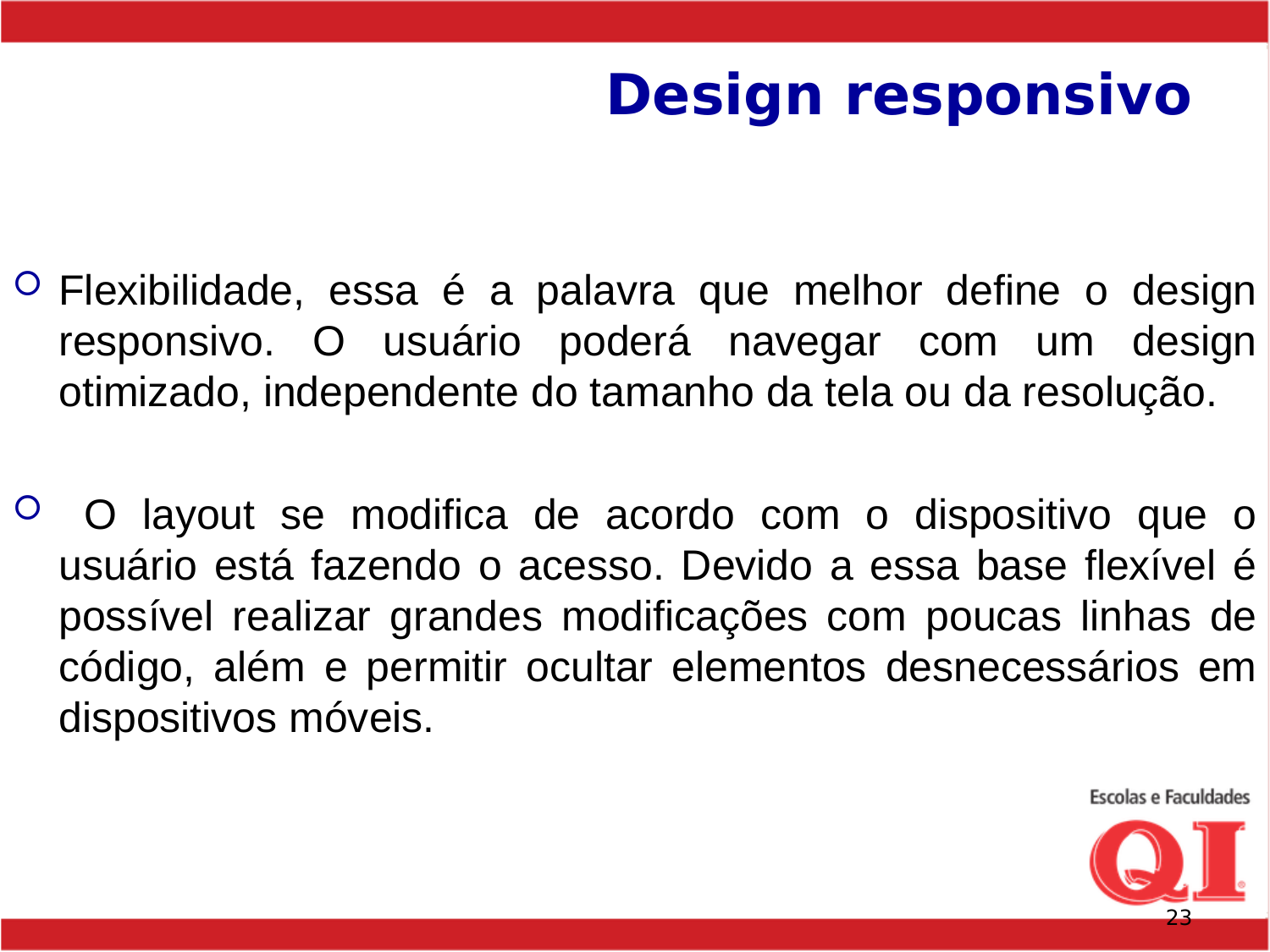

# Design responsivo
Flexibilidade, essa é a palavra que melhor define o design responsivo. O usuário poderá navegar com um design otimizado, independente do tamanho da tela ou da resolução.

 O layout se modifica de acordo com o dispositivo que o usuário está fazendo o acesso. Devido a essa base flexível é possível realizar grandes modificações com poucas linhas de código, além e permitir ocultar elementos desnecessários em dispositivos móveis.
23